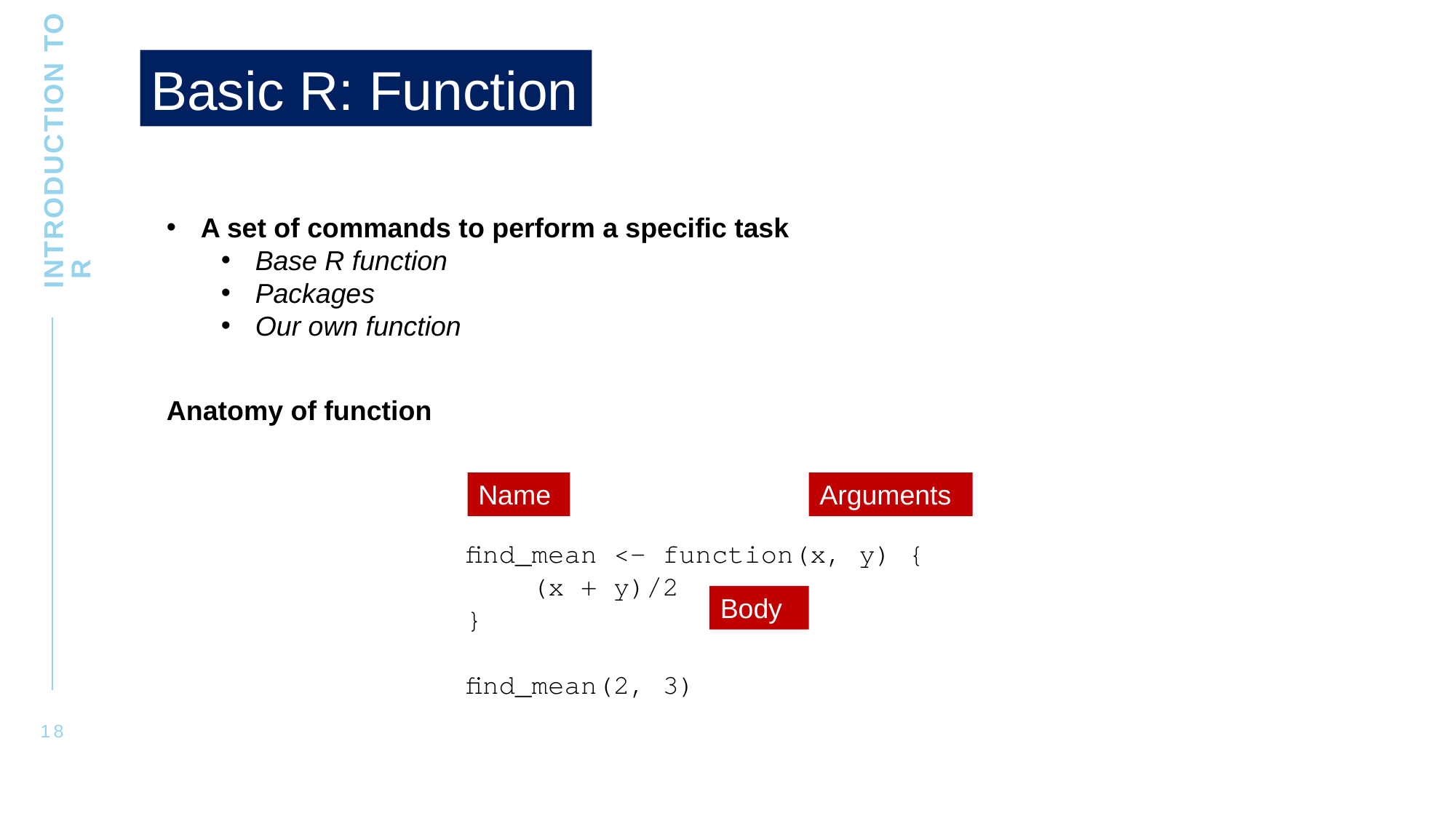

Basic R: Function
Introduction to R
A set of commands to perform a specific task
Base R function
Packages
Our own function
Anatomy of function
Name
Arguments
find_mean <- function(x, y) {
    (x + y)/2
}

find_mean(2, 3)
Body
18